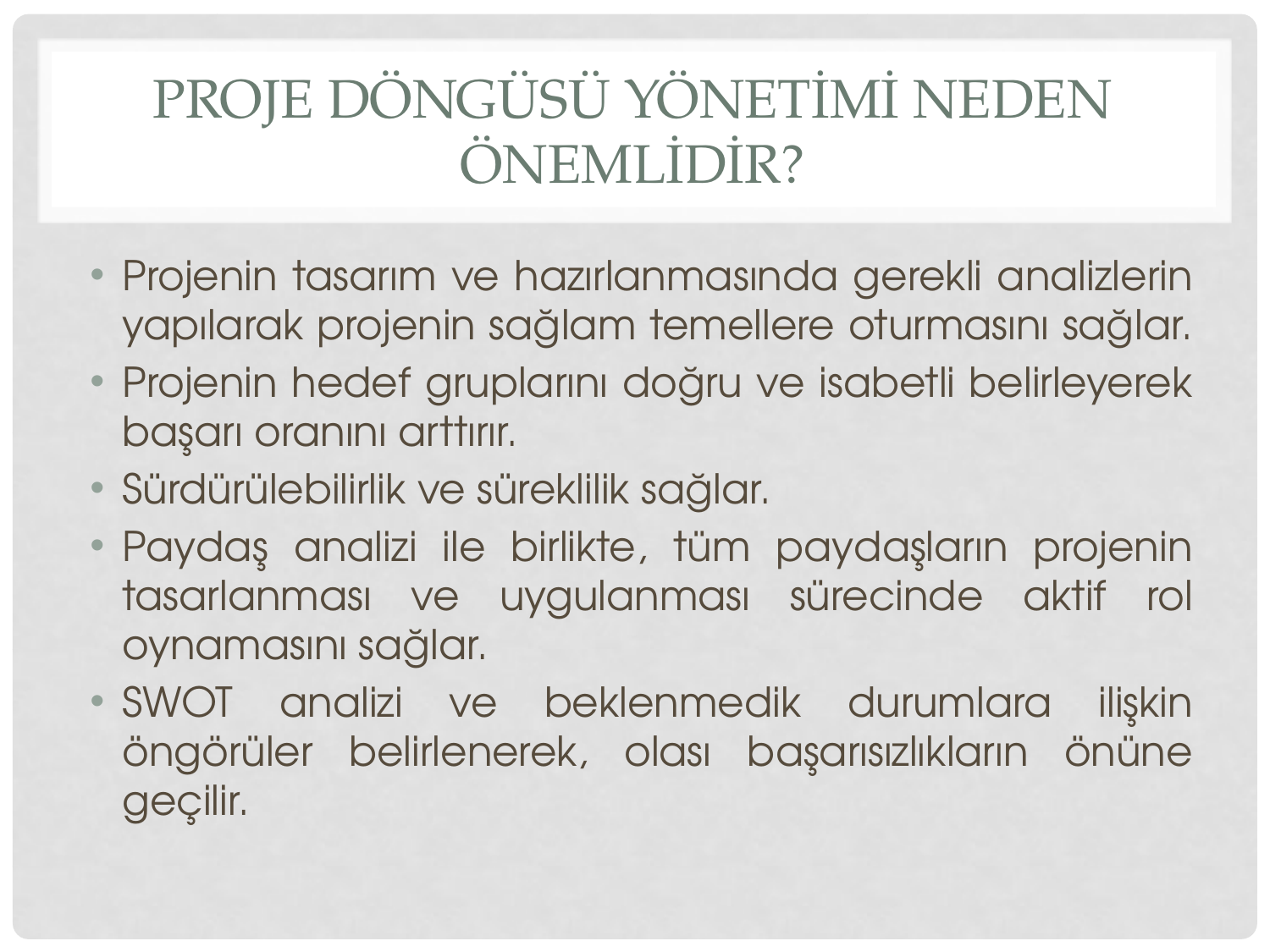

# Proje döngüsü yönetimi neden önemlidir?
Projenin tasarım ve hazırlanmasında gerekli analizlerin yapılarak projenin sağlam temellere oturmasını sağlar.
Projenin hedef gruplarını doğru ve isabetli belirleyerek başarı oranını arttırır.
Sürdürülebilirlik ve süreklilik sağlar.
Paydaş analizi ile birlikte, tüm paydaşların projenin tasarlanması ve uygulanması sürecinde aktif rol oynamasını sağlar.
SWOT analizi ve beklenmedik durumlara ilişkin öngörüler belirlenerek, olası başarısızlıkların önüne geçilir.